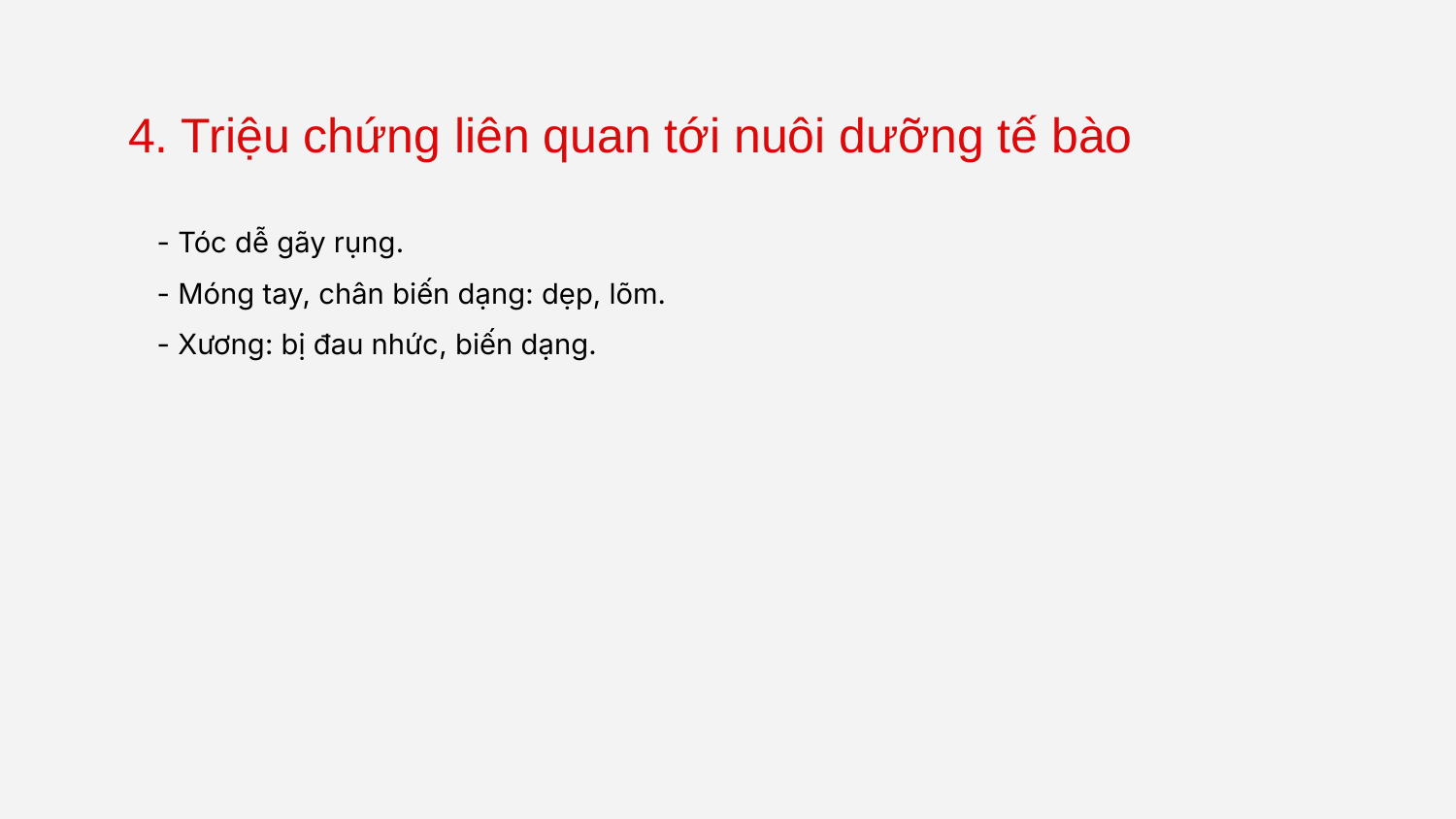

# 4. Triệu chứng liên quan tới nuôi dưỡng tế bào
- Tóc dễ gãy rụng.
- Móng tay, chân biến dạng: dẹp, lõm.
- Xương: bị đau nhức, biến dạng.